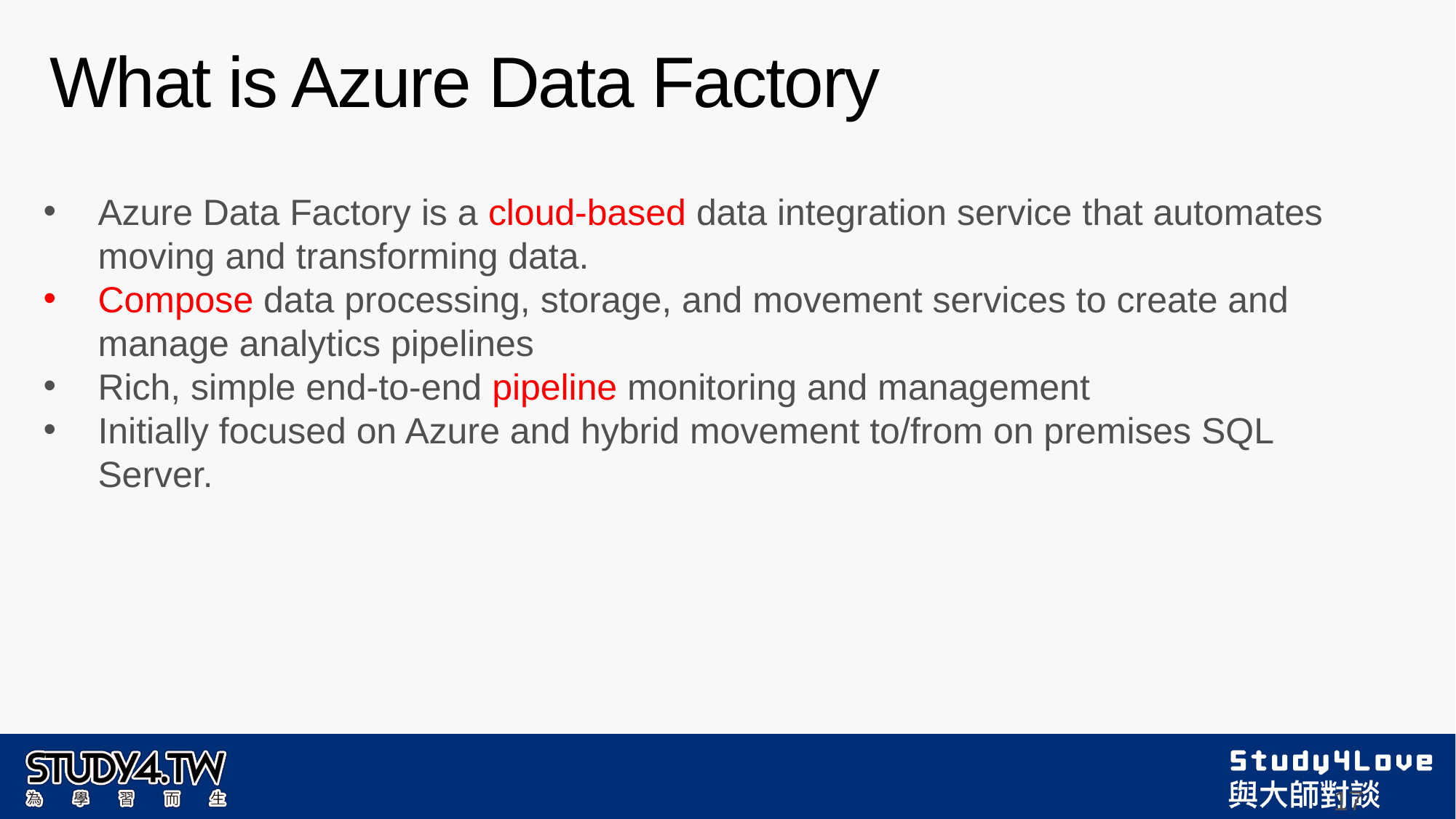

# What is Azure Data Factory
Azure Data Factory is a cloud-based data integration service that automates moving and transforming data.
Compose data processing, storage, and movement services to create and manage analytics pipelines
Rich, simple end-to-end pipeline monitoring and management
Initially focused on Azure and hybrid movement to/from on premises SQL Server.
17